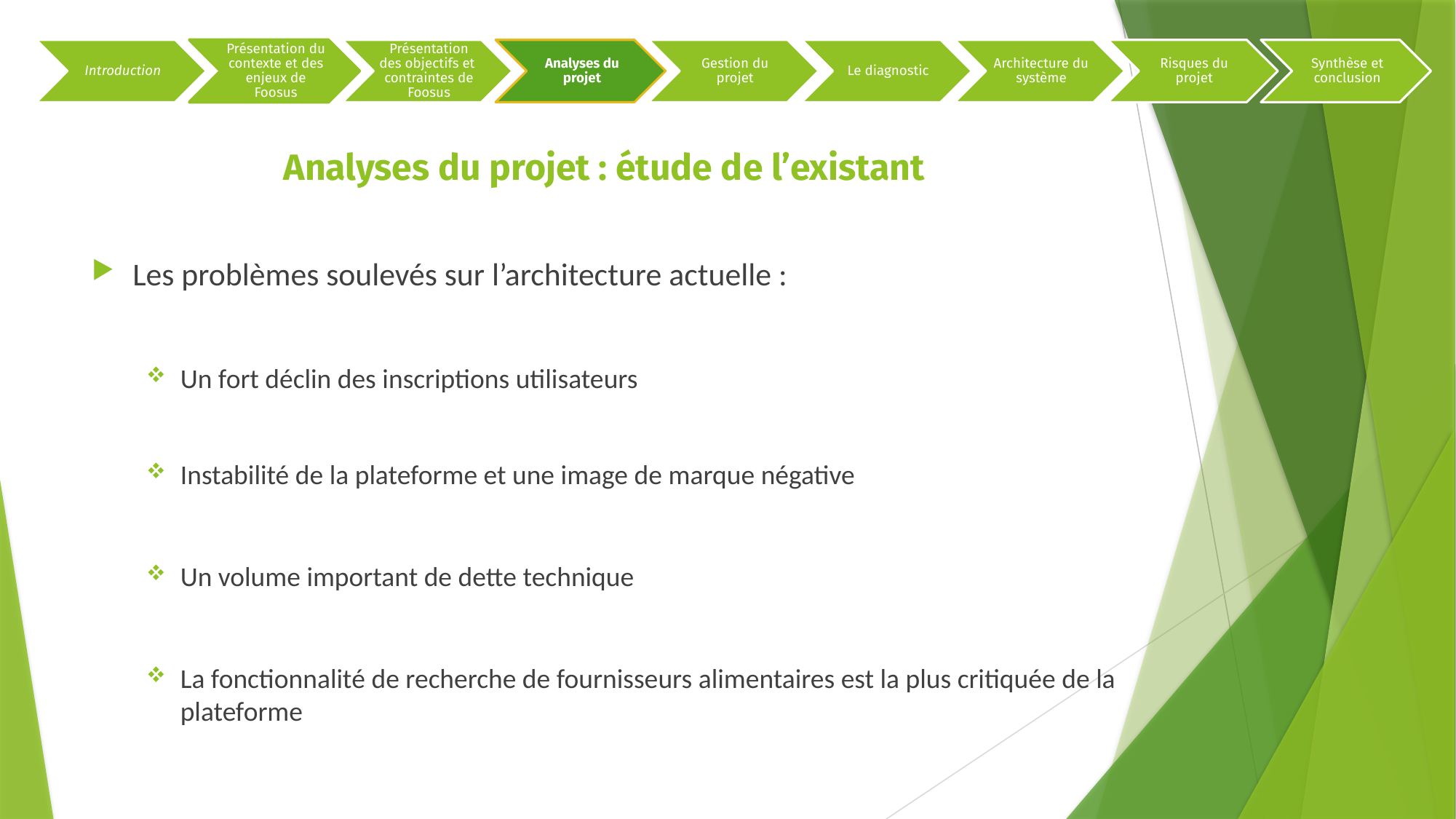

Introduction
Présentation du contexte et des enjeux de Foosus
Présentation des objectifs et  contraintes de Foosus
Analyses du projet
Gestion du projet
Le diagnostic
Architecture du système
Risques du projet
Synthèse et conclusion
# Analyses du projet : étude de l’existant
Les problèmes soulevés sur l’architecture actuelle :

Un fort déclin des inscriptions utilisateurs

Instabilité de la plateforme et une image de marque négative

Un volume important de dette technique

La fonctionnalité de recherche de fournisseurs alimentaires est la plus critiquée de la plateforme